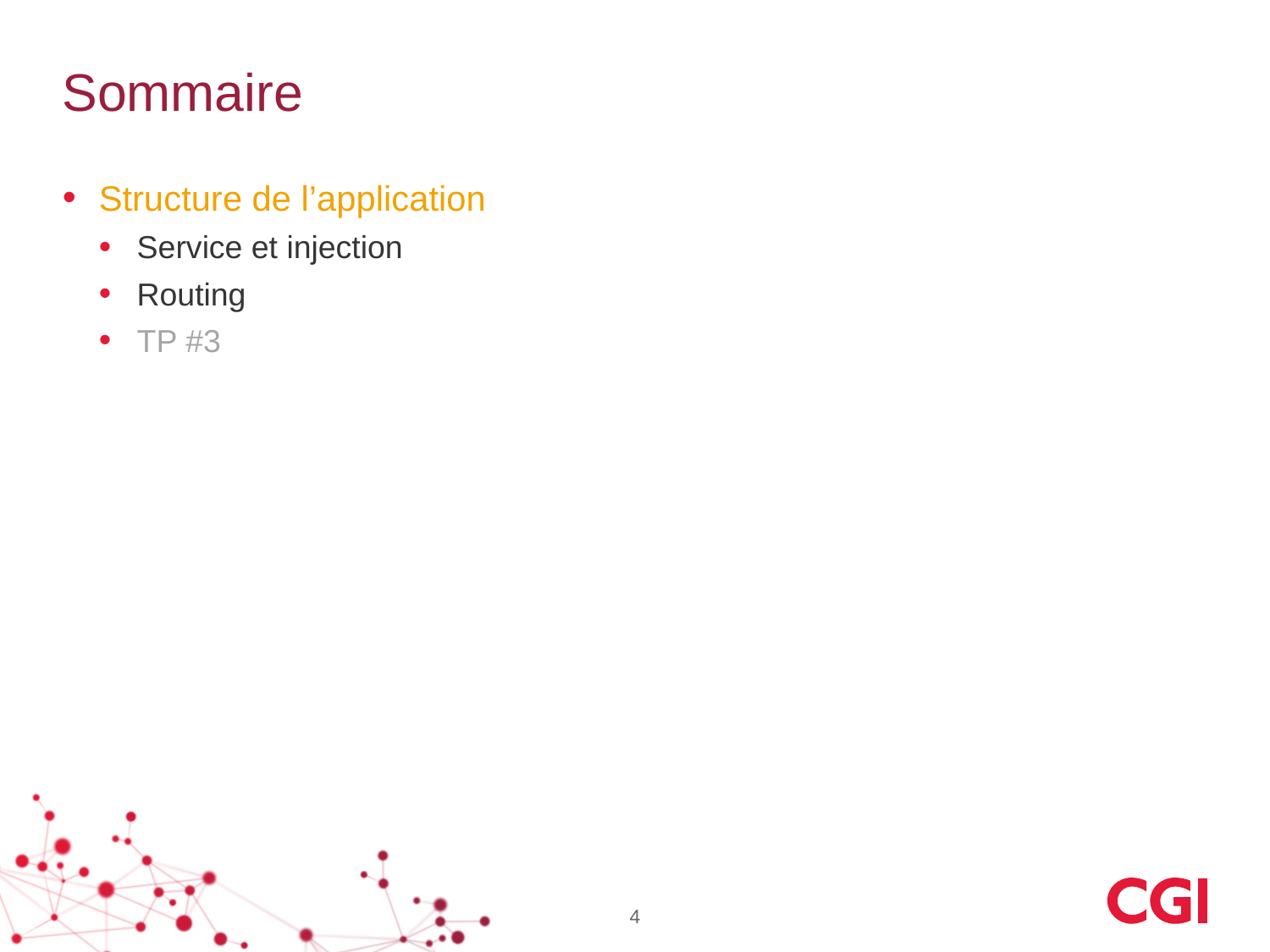

# Sommaire
Structure de l’application
Service et injection
Routing
TP #3

4